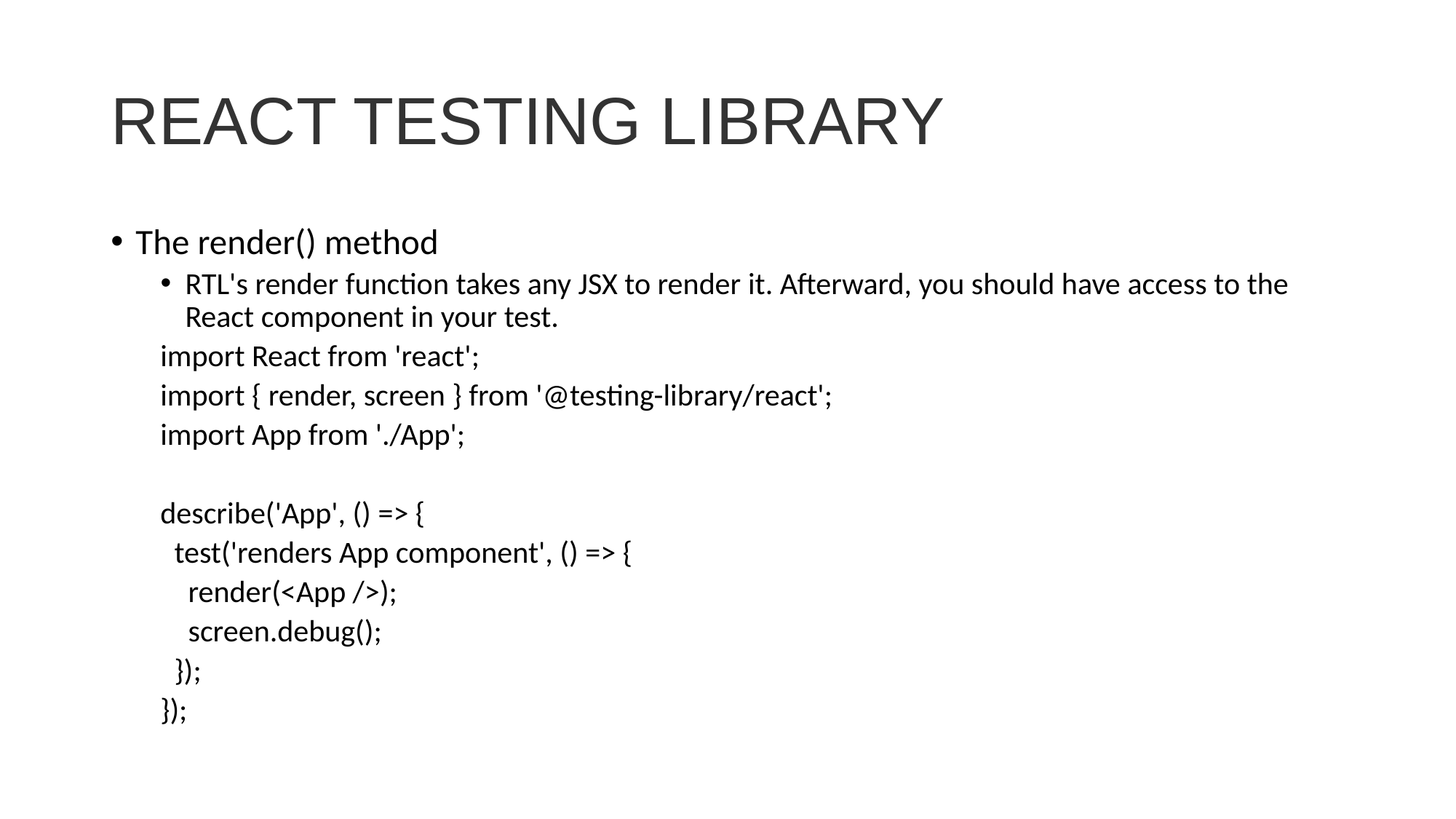

# REACT TESTING LIBRARY
The render() method
RTL's render function takes any JSX to render it. Afterward, you should have access to the React component in your test.
import React from 'react';
import { render, screen } from '@testing-library/react';
import App from './App';

describe('App', () => {
  test('renders App component', () => {
    render(<App />);
    screen.debug();
  });
});